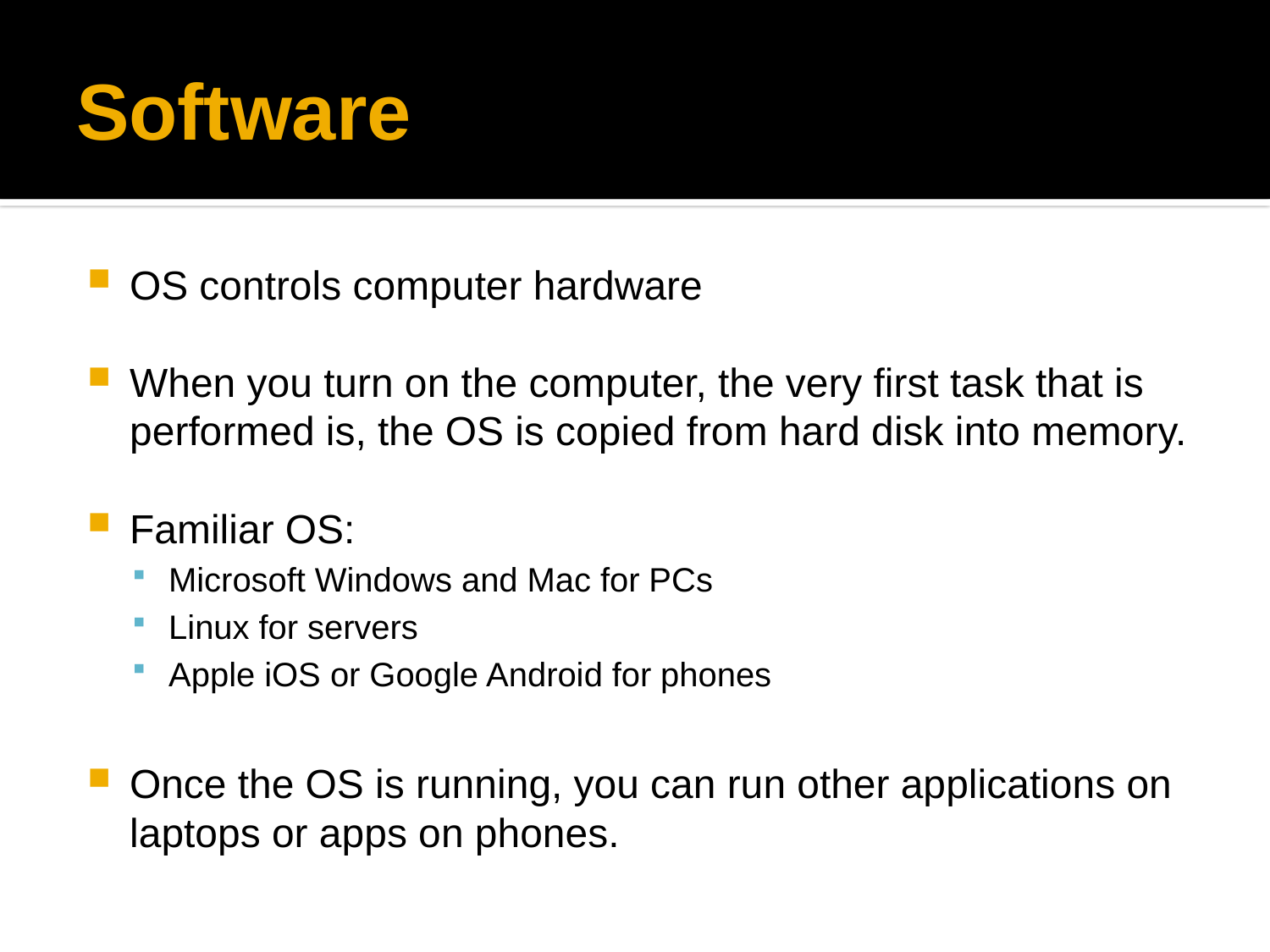

# Software
OS controls computer hardware

When you turn on the computer, the very first task that is performed is, the OS is copied from hard disk into memory.

Familiar OS:
Microsoft Windows and Mac for PCs
Linux for servers
Apple iOS or Google Android for phones

Once the OS is running, you can run other applications on laptops or apps on phones.